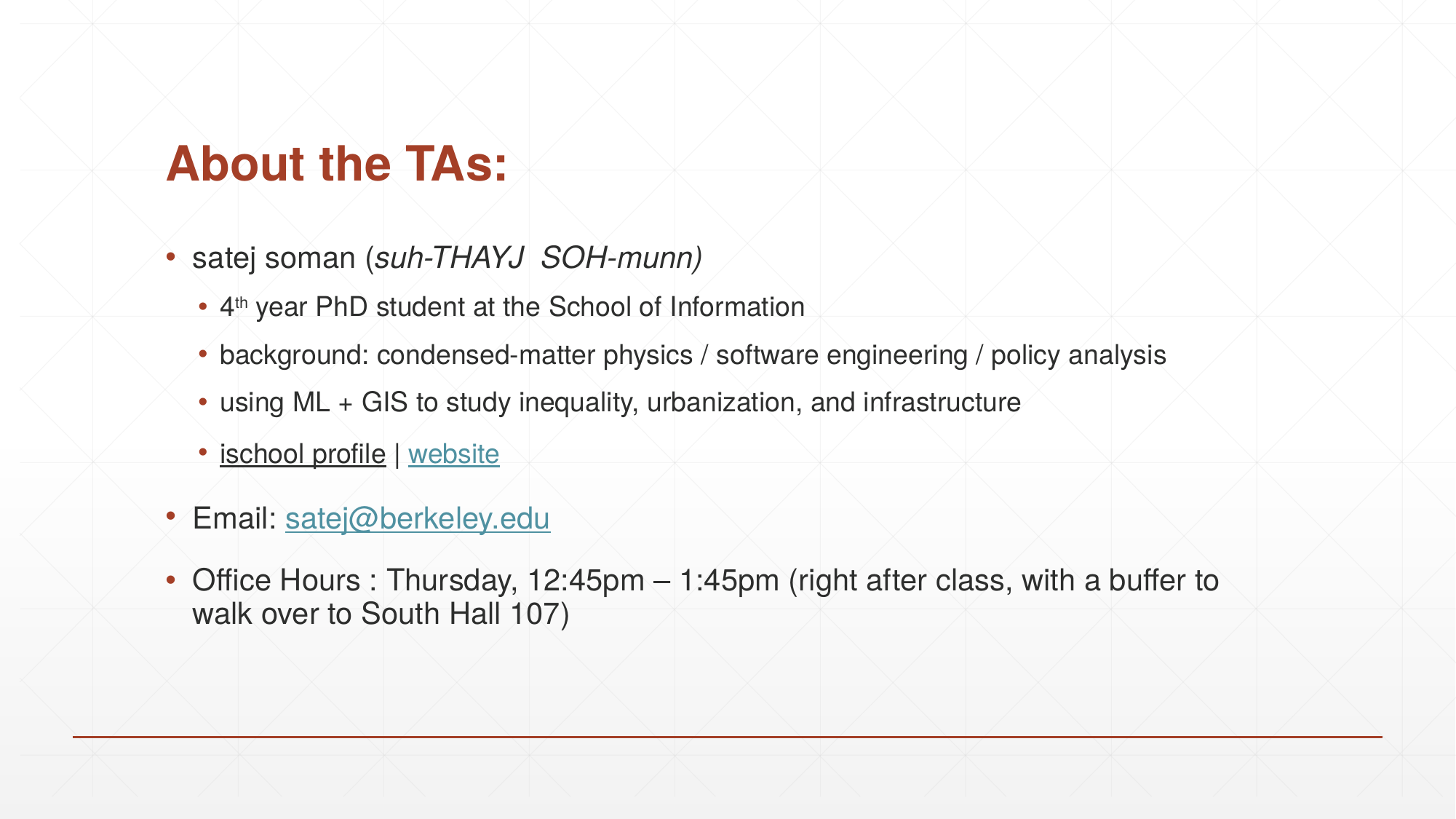

# About the TAs:
satej soman (suh-THAYJ  SOH-munn)
4th year PhD student at the School of Information
background: condensed-matter physics / software engineering / policy analysis
using ML + GIS to study inequality, urbanization, and infrastructure
ischool profile | website
Email: satej@berkeley.edu
Office Hours : Thursday, 12:45pm – 1:45pm (right after class, with a buffer to walk over to South Hall 107)